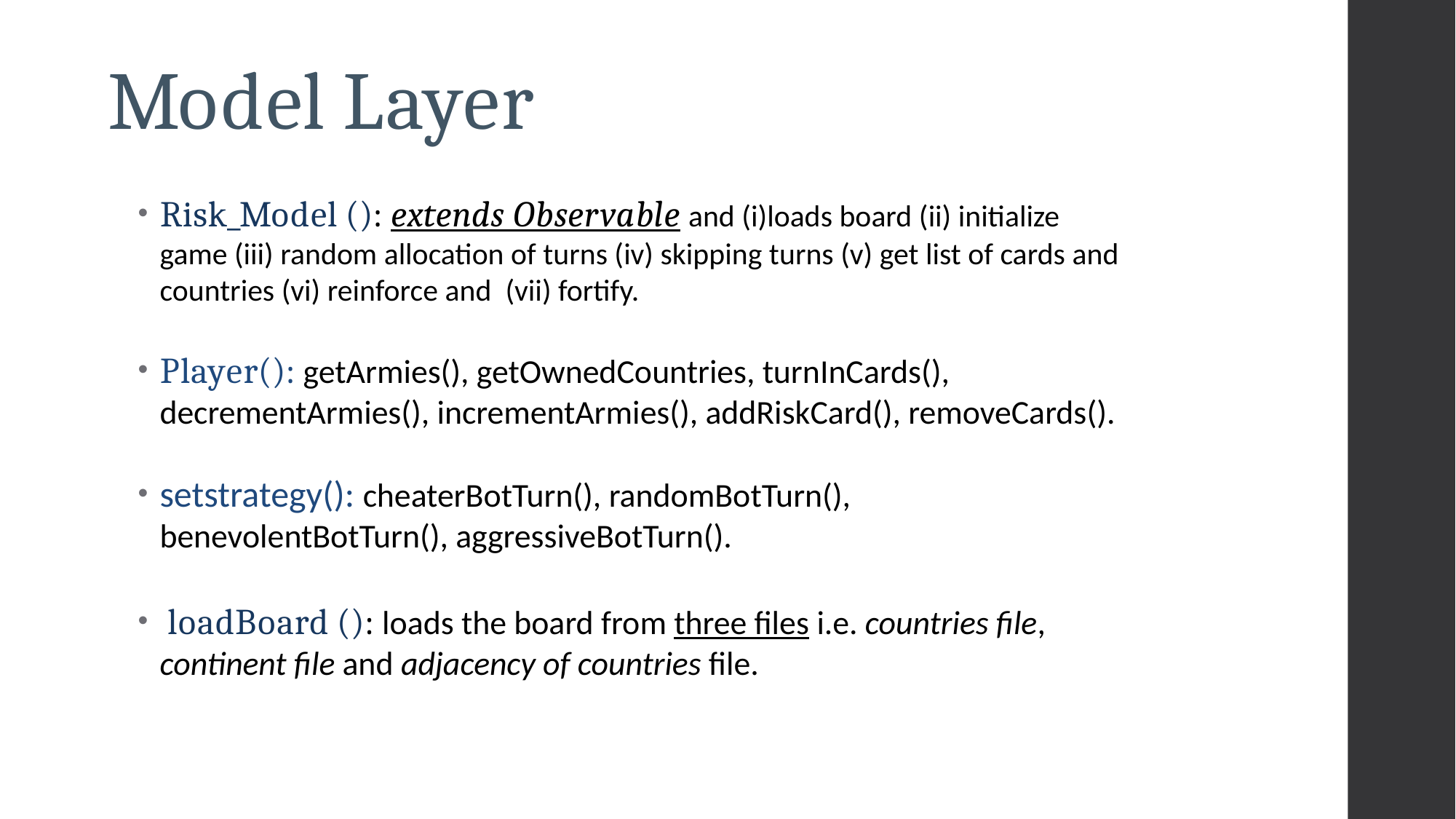

# Model Layer

Risk_Model (): extends Observable and (i)loads board (ii) initialize game (iii) random allocation of turns (iv) skipping turns (v) get list of cards and countries (vi) reinforce and  (vii) fortify.

Player(): getArmies(), getOwnedCountries, turnInCards(), decrementArmies(), incrementArmies(), addRiskCard(), removeCards().

setstrategy(): cheaterBotTurn(), randomBotTurn(), benevolentBotTurn(), aggressiveBotTurn().

 loadBoard (): loads the board from three files i.e. countries file, continent file and adjacency of countries file.